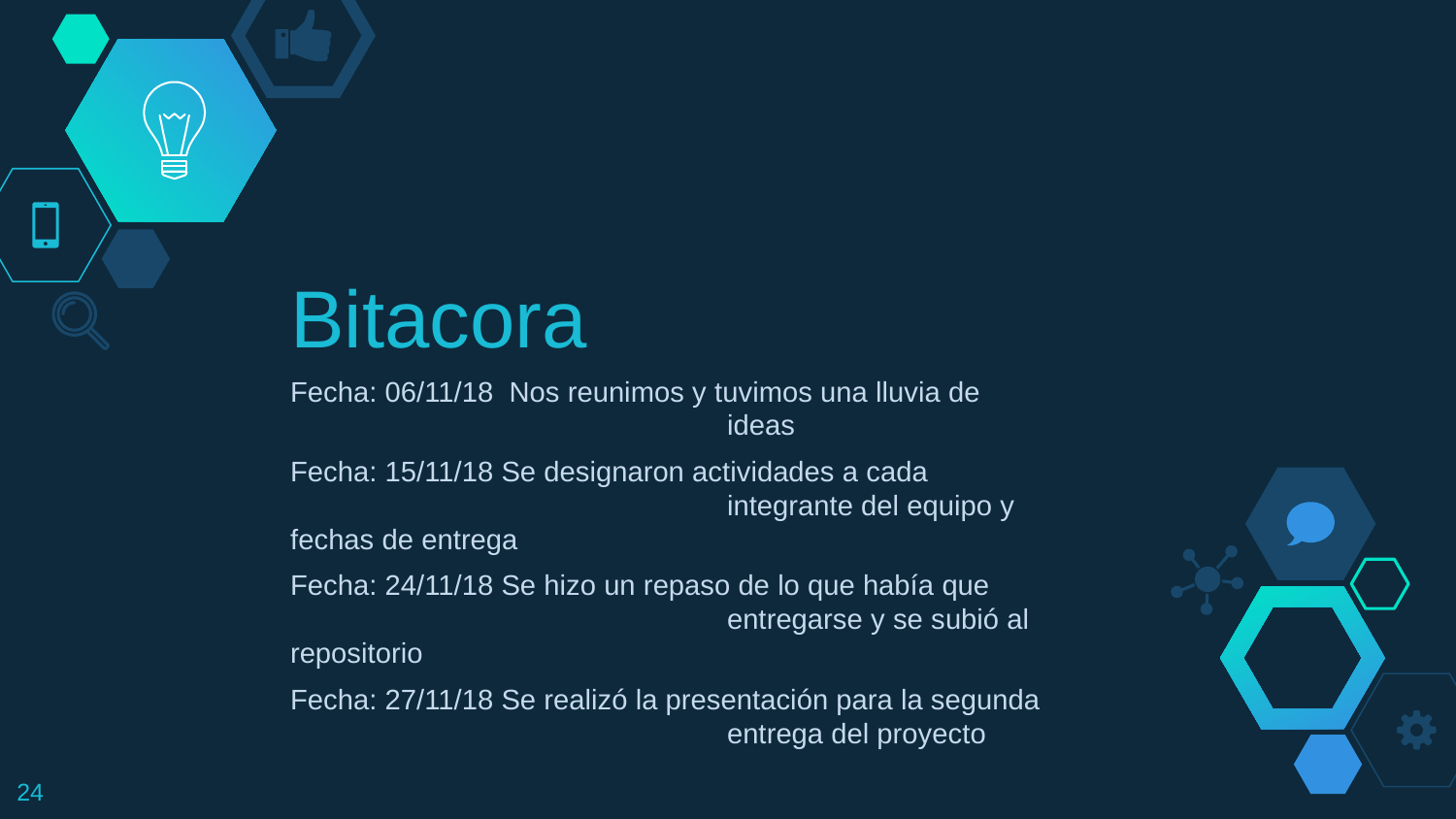

# Bitacora
Fecha: 06/11/18  Nos reunimos y tuvimos una lluvia de 				ideas
Fecha: 15/11/18 Se designaron actividades a cada				integrante del equipo y fechas de entrega
Fecha: 24/11/18 Se hizo un repaso de lo que había que				entregarse y se subió al repositorio
Fecha: 27/11/18 Se realizó la presentación para la segunda 			entrega del proyecto
24